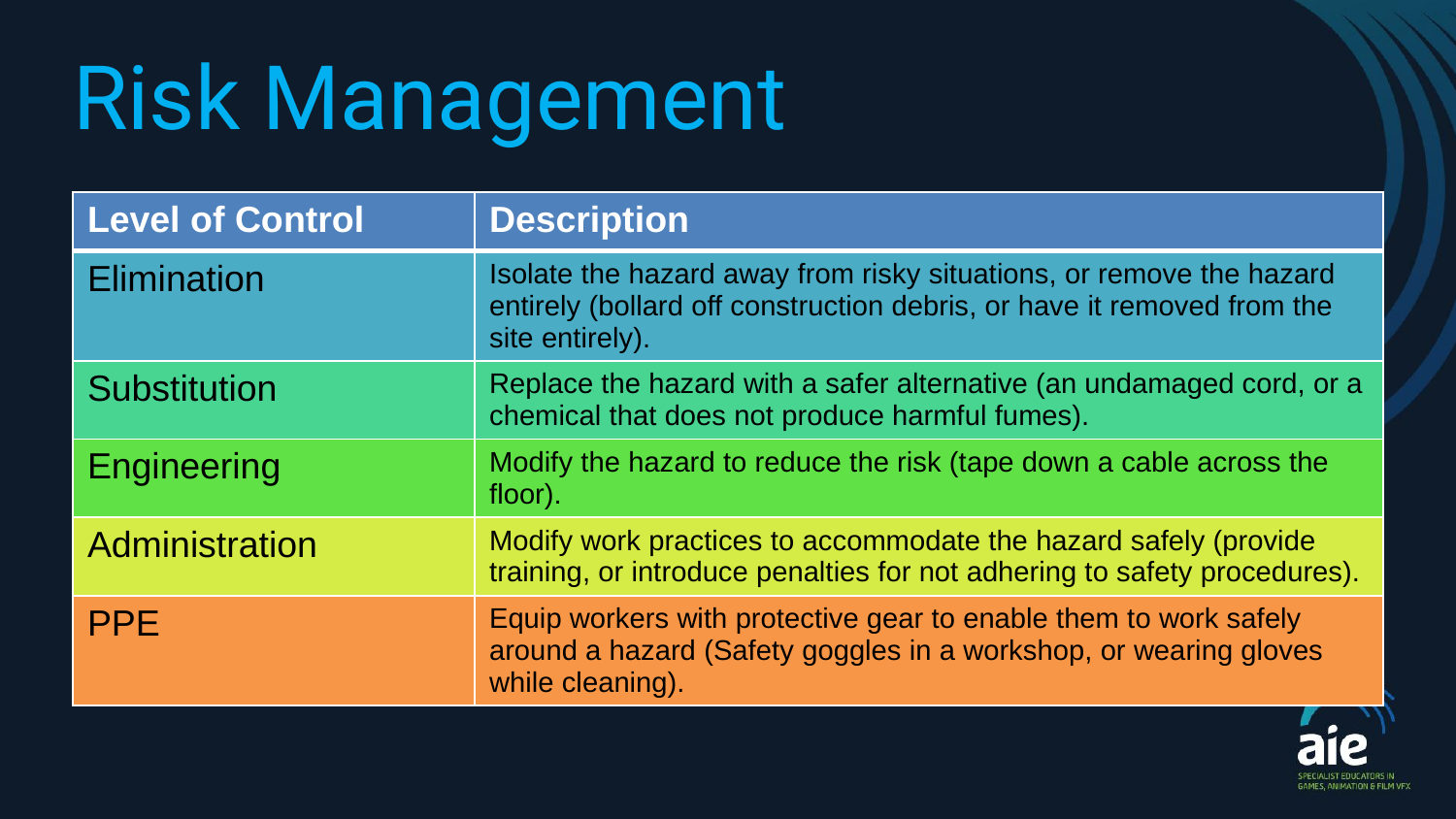

# Risk Management
| Level of Control | Description |
| --- | --- |
| Elimination | Isolate the hazard away from risky situations, or remove the hazard entirely (bollard off construction debris, or have it removed from the site entirely). |
| Substitution | Replace the hazard with a safer alternative (an undamaged cord, or a chemical that does not produce harmful fumes). |
| Engineering | Modify the hazard to reduce the risk (tape down a cable across the floor). |
| Administration | Modify work practices to accommodate the hazard safely (provide training, or introduce penalties for not adhering to safety procedures). |
| PPE | Equip workers with protective gear to enable them to work safely around a hazard (Safety goggles in a workshop, or wearing gloves while cleaning). |